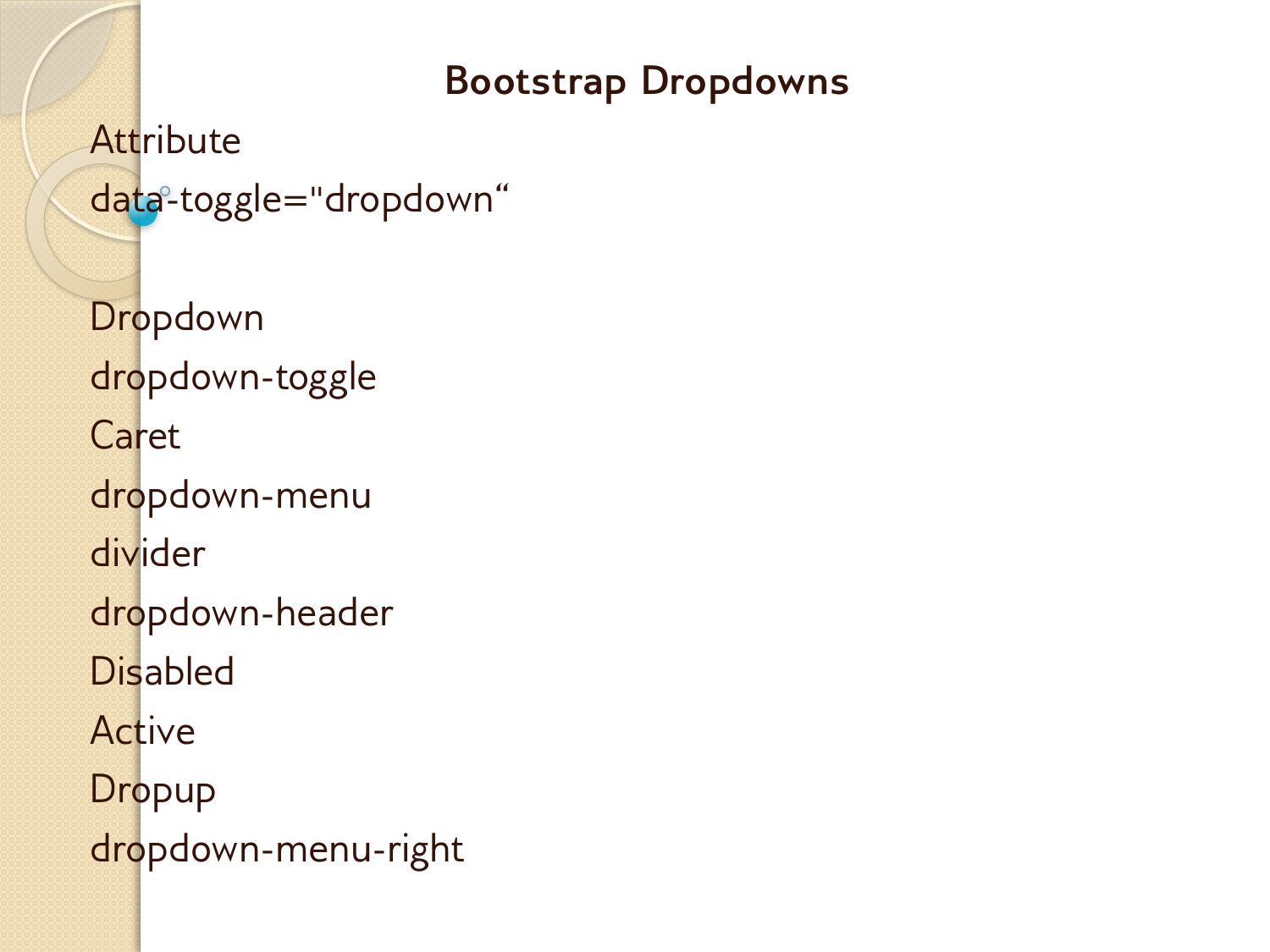

Bootstrap Dropdowns
Attribute
data-toggle="dropdown“

Dropdown
dropdown-toggle
Caret
dropdown-menu
divider
dropdown-header
Disabled
Active
Dropup
dropdown-menu-right